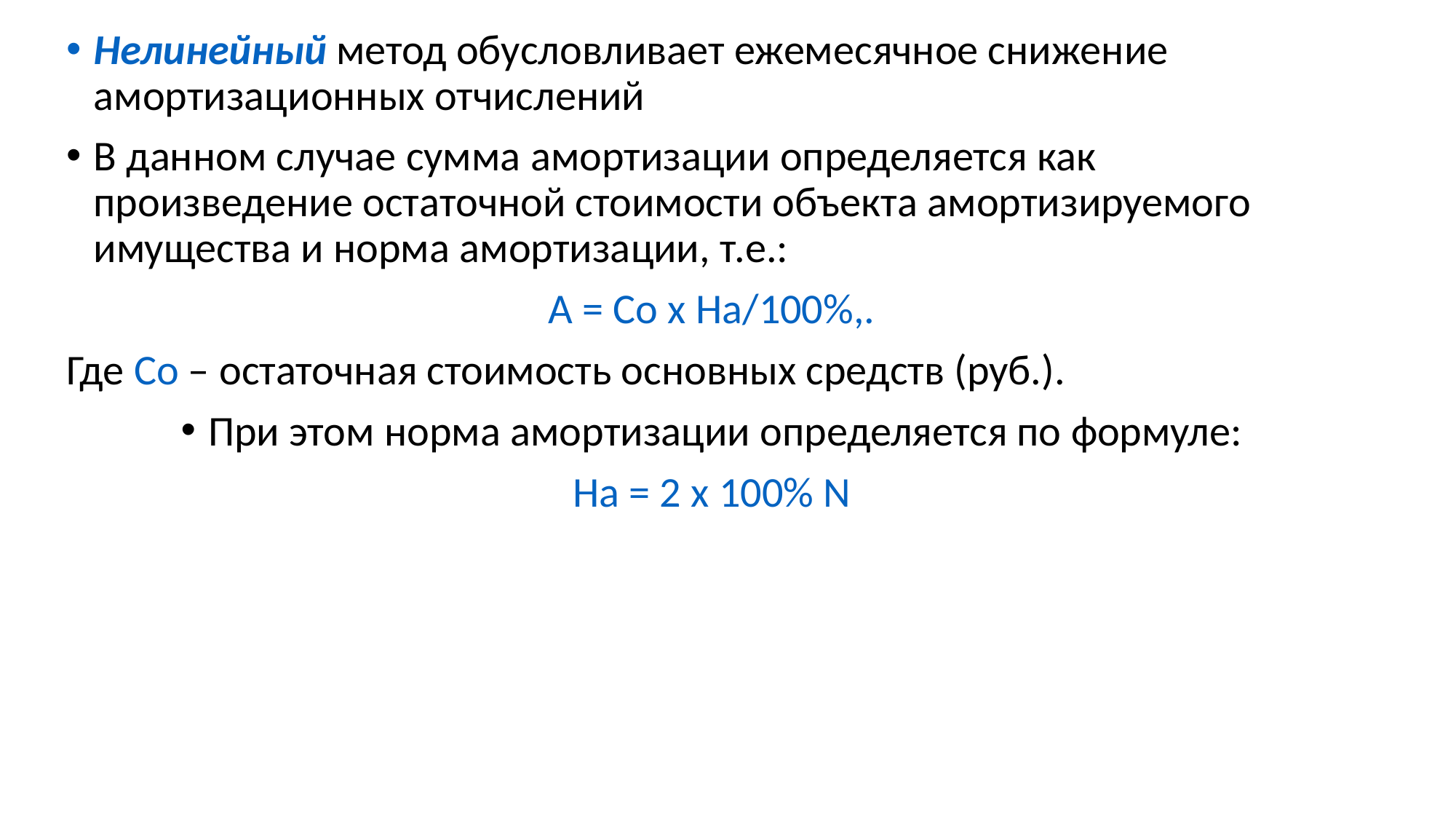

Нелинейный метод обусловливает ежемесячное снижение амортизационных отчислений
В данном случае сумма амортизации определяется как произведение остаточной стоимости объекта амортизируемого имущества и норма амортизации, т.е.:
А = Со х На/100%,.
Где Со – остаточная стоимость основных средств (руб.).
При этом норма амортизации определяется по формуле:
На = 2 х 100% N